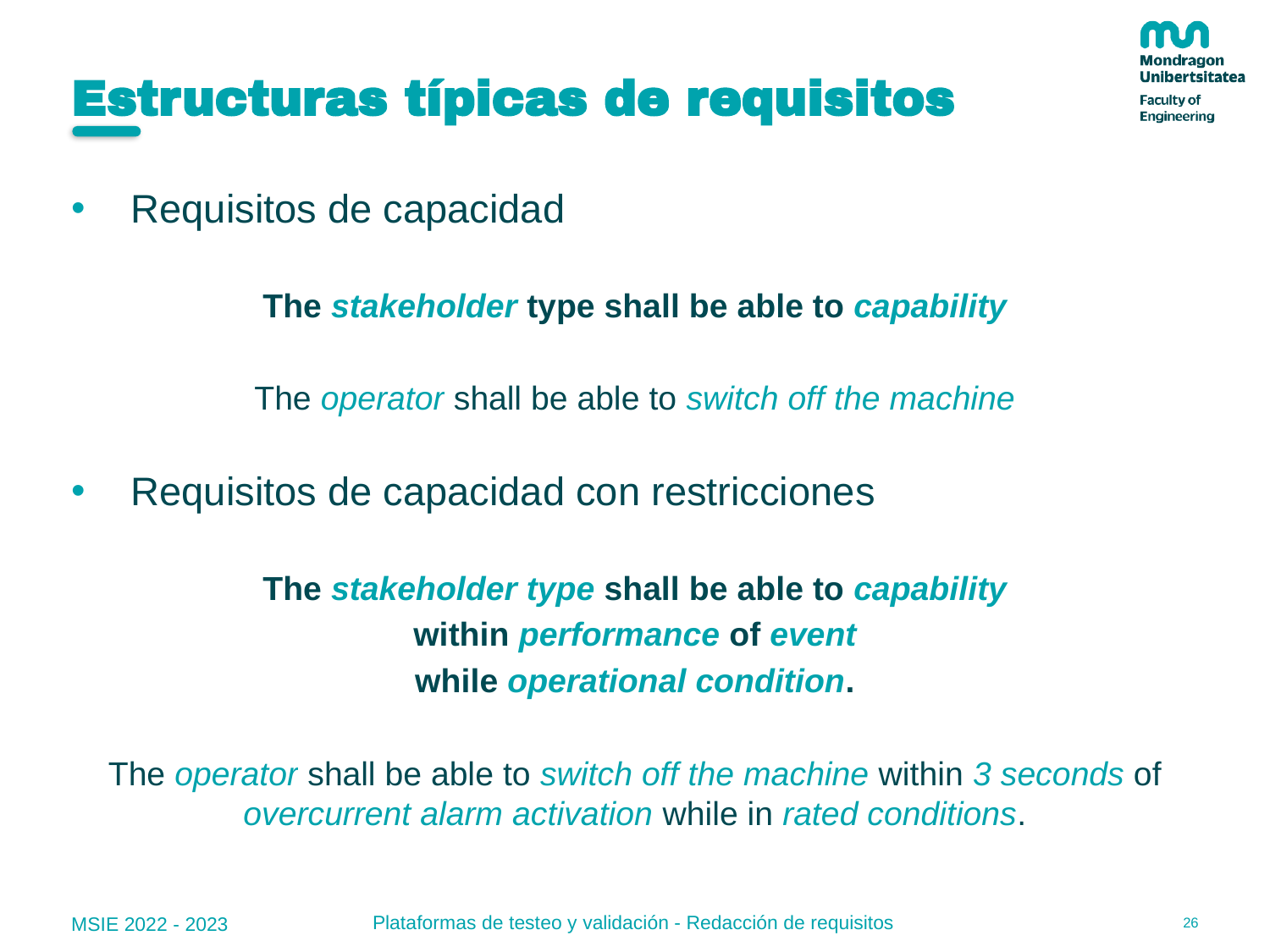

# Estructuras típicas de requisitos
Requisitos de capacidad

The stakeholder type shall be able to capability

The operator shall be able to switch off the machine

Requisitos de capacidad con restricciones

The stakeholder type shall be able to capability
within performance of event
while operational condition.

The operator shall be able to switch off the machine within 3 seconds of overcurrent alarm activation while in rated conditions.

26
Plataformas de testeo y validación - Redacción de requisitos
MSIE 2022 - 2023